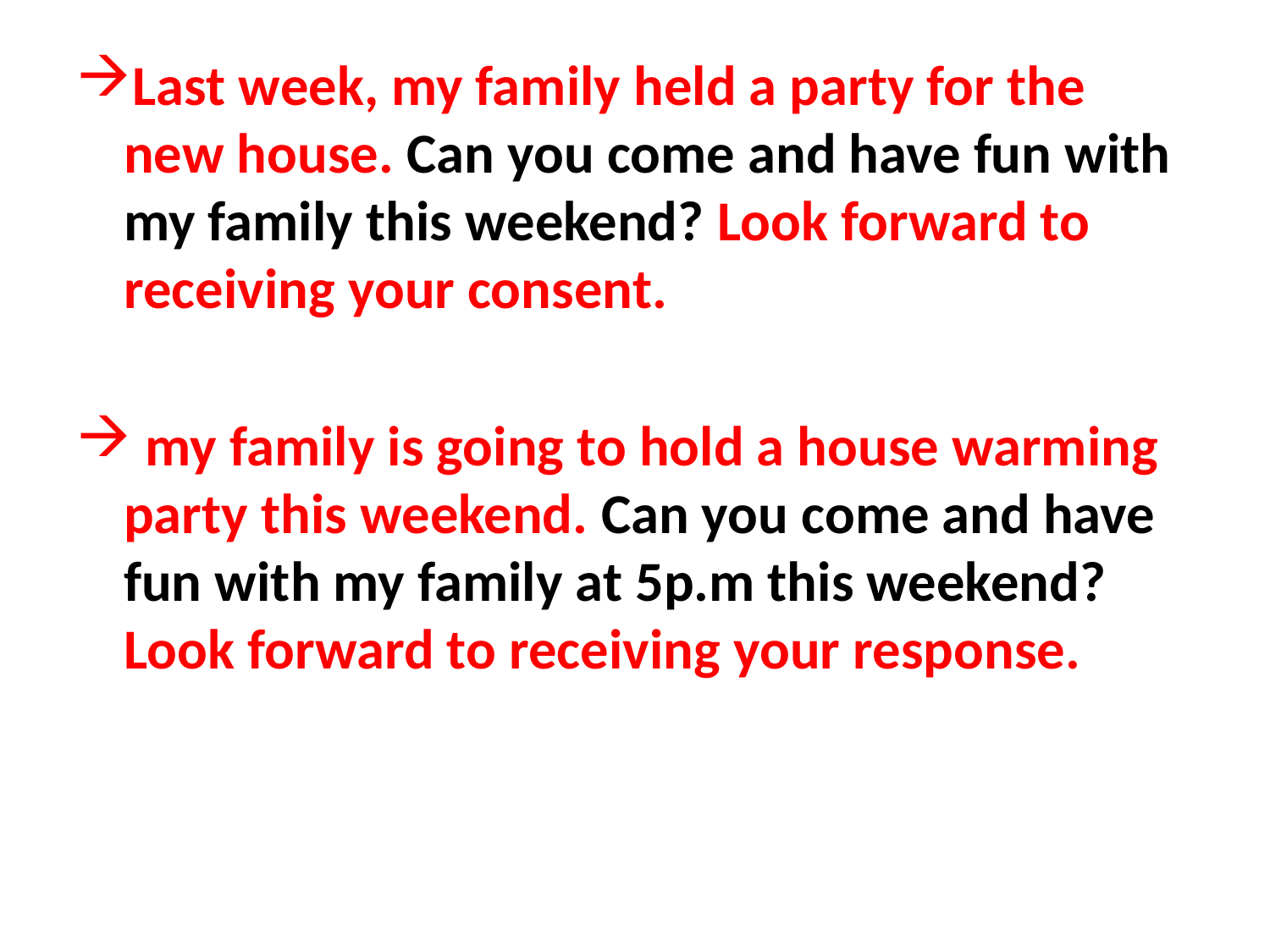

#
Last week, my family held a party for the new house. Can you come and have fun with my family this weekend? Look forward to receiving your consent.

 my family is going to hold a house warming party this weekend. Can you come and have fun with my family at 5p.m this weekend? Look forward to receiving your response.